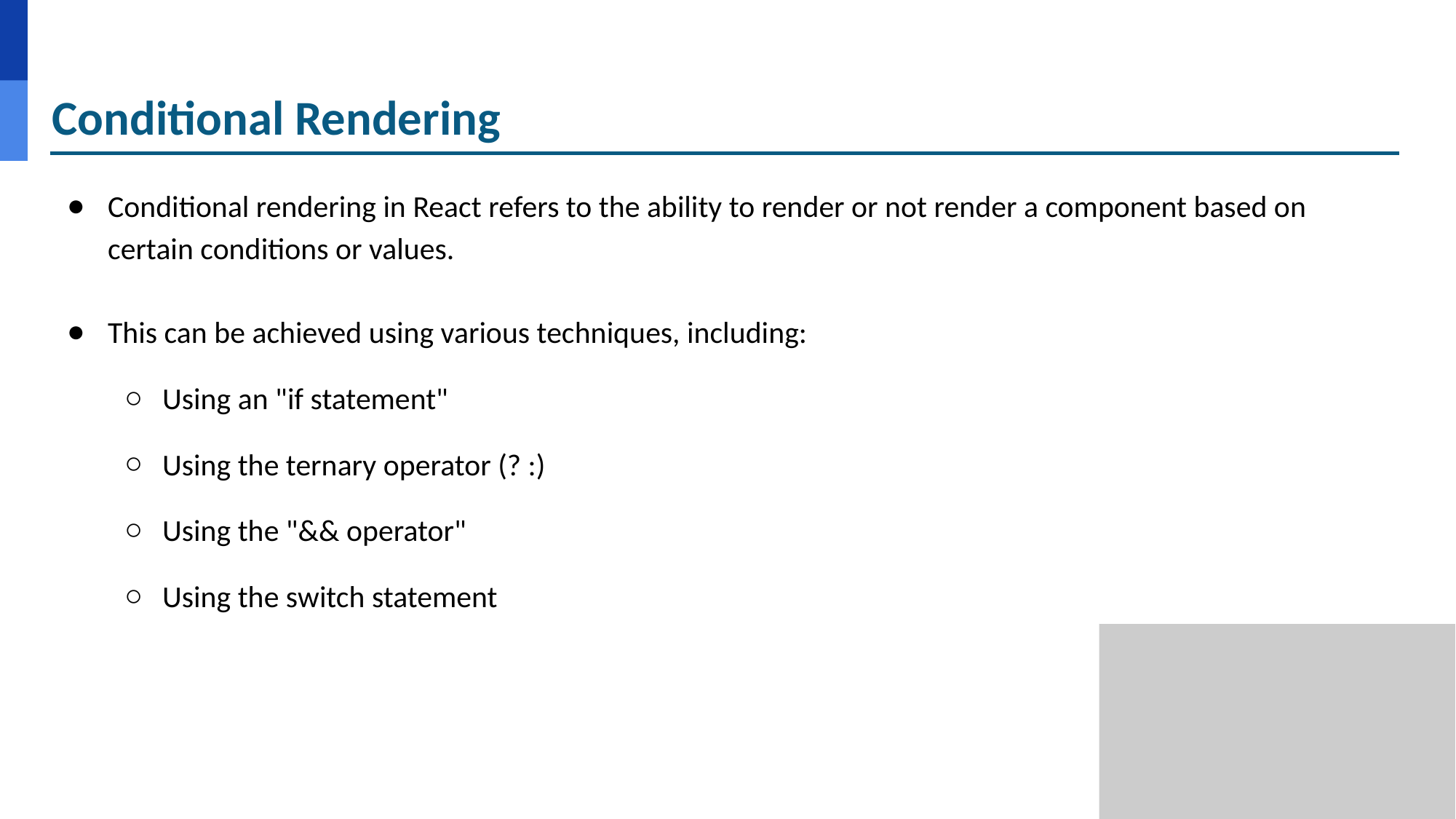

# Conditional Rendering
Conditional rendering in React refers to the ability to render or not render a component based on certain conditions or values.

This can be achieved using various techniques, including:
Using an "if statement"
Using the ternary operator (? :)
Using the "&& operator"
Using the switch statement